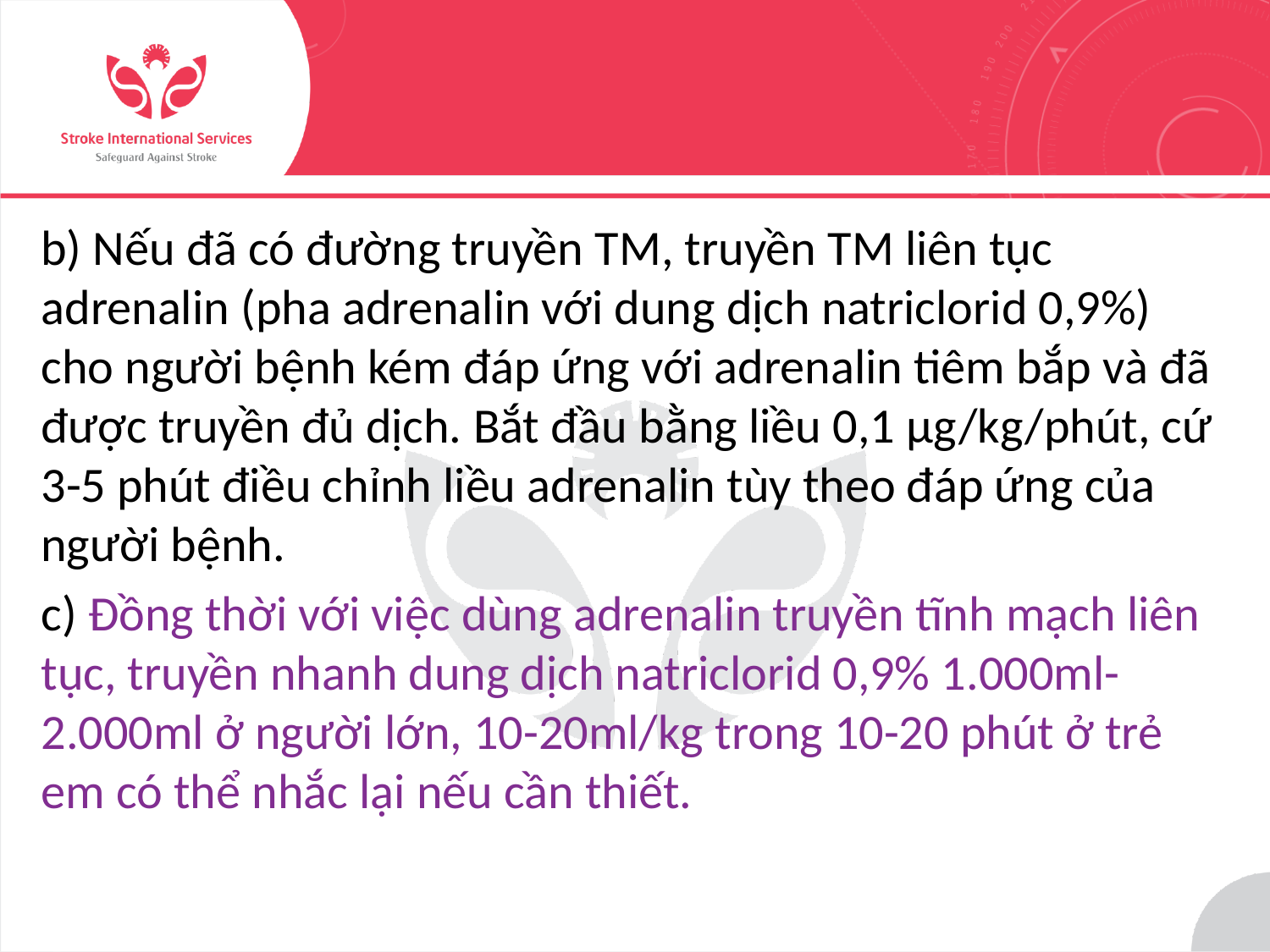

b) Nếu đã có đường truyền TM, truyền TM liên tục adrenalin (pha adrenalin với dung dịch natriclorid 0,9%) cho người bệnh kém đáp ứng với adrenalin tiêm bắp và đã được truyền đủ dịch. Bắt đầu bằng liều 0,1 µg/kg/phút, cứ 3-5 phút điều chỉnh liều adrenalin tùy theo đáp ứng của người bệnh.
c) Đồng thời với việc dùng adrenalin truyền tĩnh mạch liên tục, truyền nhanh dung dịch natriclorid 0,9% 1.000ml-2.000ml ở người lớn, 10-20ml/kg trong 10-20 phút ở trẻ em có thể nhắc lại nếu cần thiết.
21